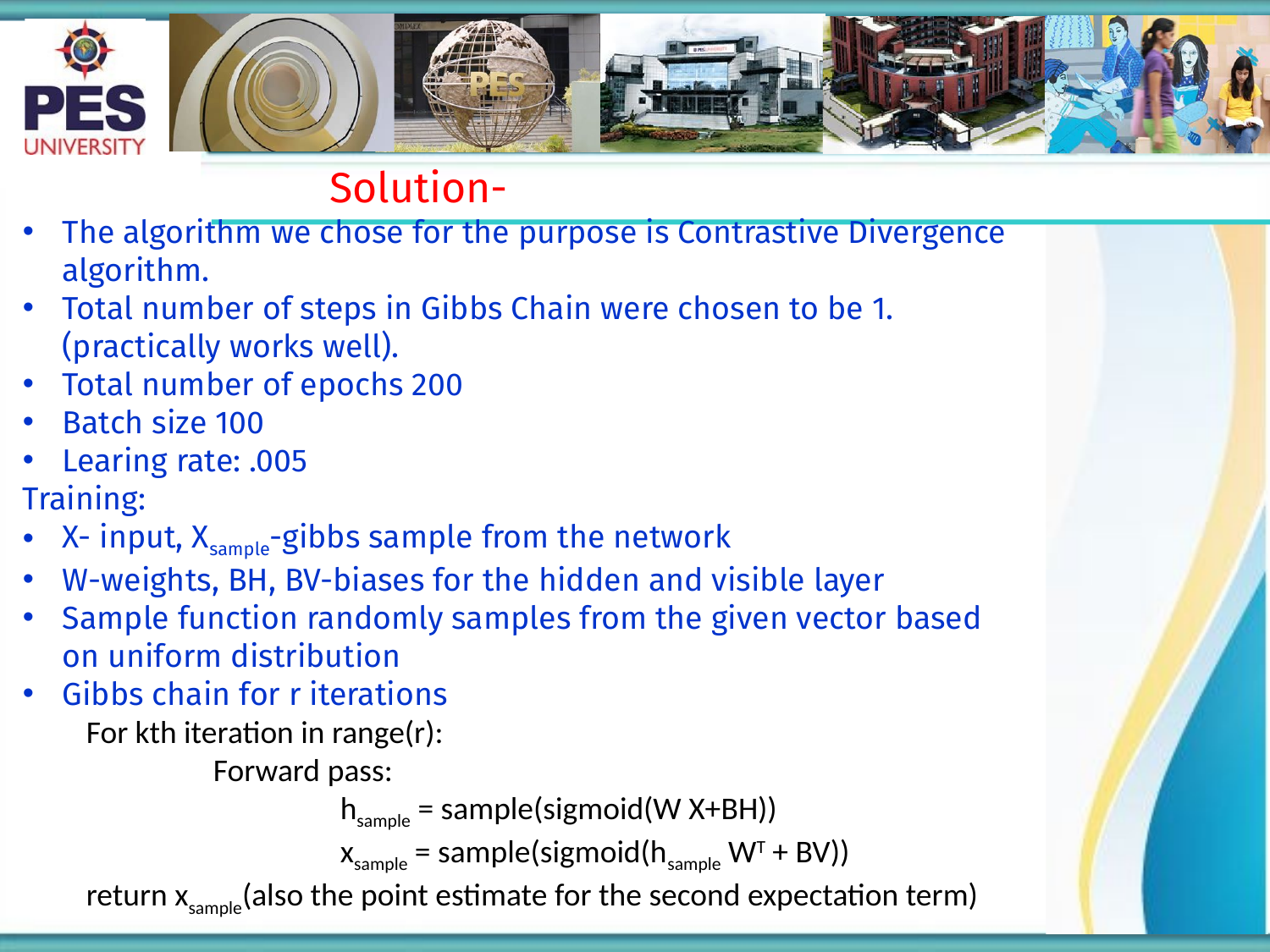

# Solution-
The algorithm we chose for the purpose is Contrastive Divergence algorithm.
Total number of steps in Gibbs Chain were chosen to be 1.(practically works well).
Total number of epochs 200
Batch size 100
Learing rate: .005
Training:
X- input, Xsample-gibbs sample from the network
W-weights, BH, BV-biases for the hidden and visible layer
Sample function randomly samples from the given vector based on uniform distribution
Gibbs chain for r iterations
For kth iteration in range(r):
	Forward pass:
		hsample = sample(sigmoid(W X+BH))
		xsample = sample(sigmoid(hsample WT + BV))
return xsample(also the point estimate for the second expectation term)